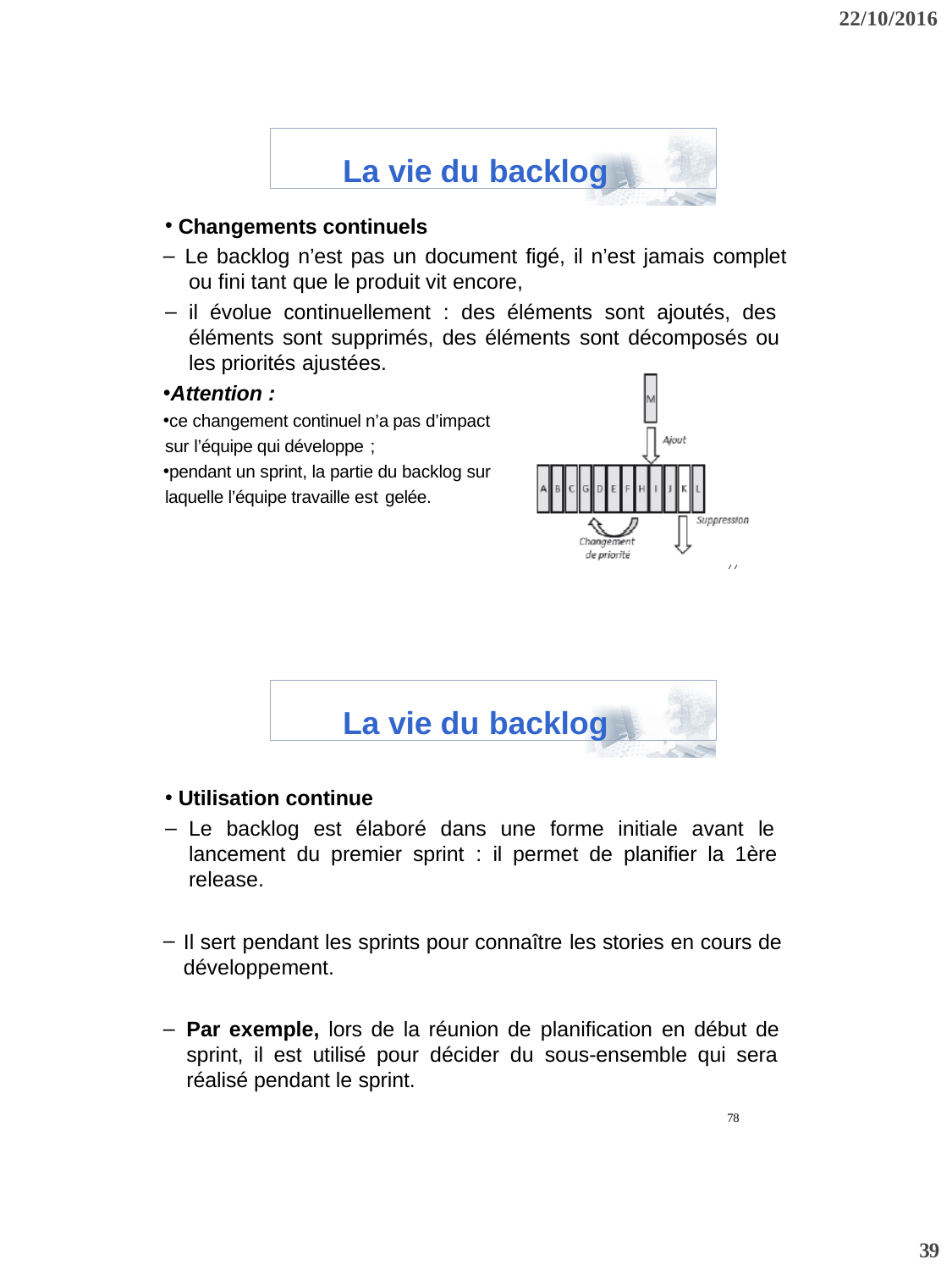

22/10/2016
La vie du backlog

Changements continuels
Le backlog n’est pas un document figé, il n’est jamais complet
ou fini tant que le produit vit encore,
il évolue continuellement : des éléments sont ajoutés, des  éléments sont supprimés, des éléments sont décomposés ou  les priorités ajustées.
Attention :
ce changement continuel n’a pas d’impact  sur l’équipe qui développe ;
pendant un sprint, la partie du backlog sur  laquelle l’équipe travaille est gelée.

77
La vie du backlog

Utilisation continue
Le backlog est élaboré dans une forme initiale avant le  lancement du premier sprint : il permet de planifier la 1ère  release.

Il sert pendant les sprints pour connaître les stories en cours de  développement.

Par exemple, lors de la réunion de planification en début de  sprint, il est utilisé pour décider du sous-ensemble qui sera  réalisé pendant le sprint.
78
39